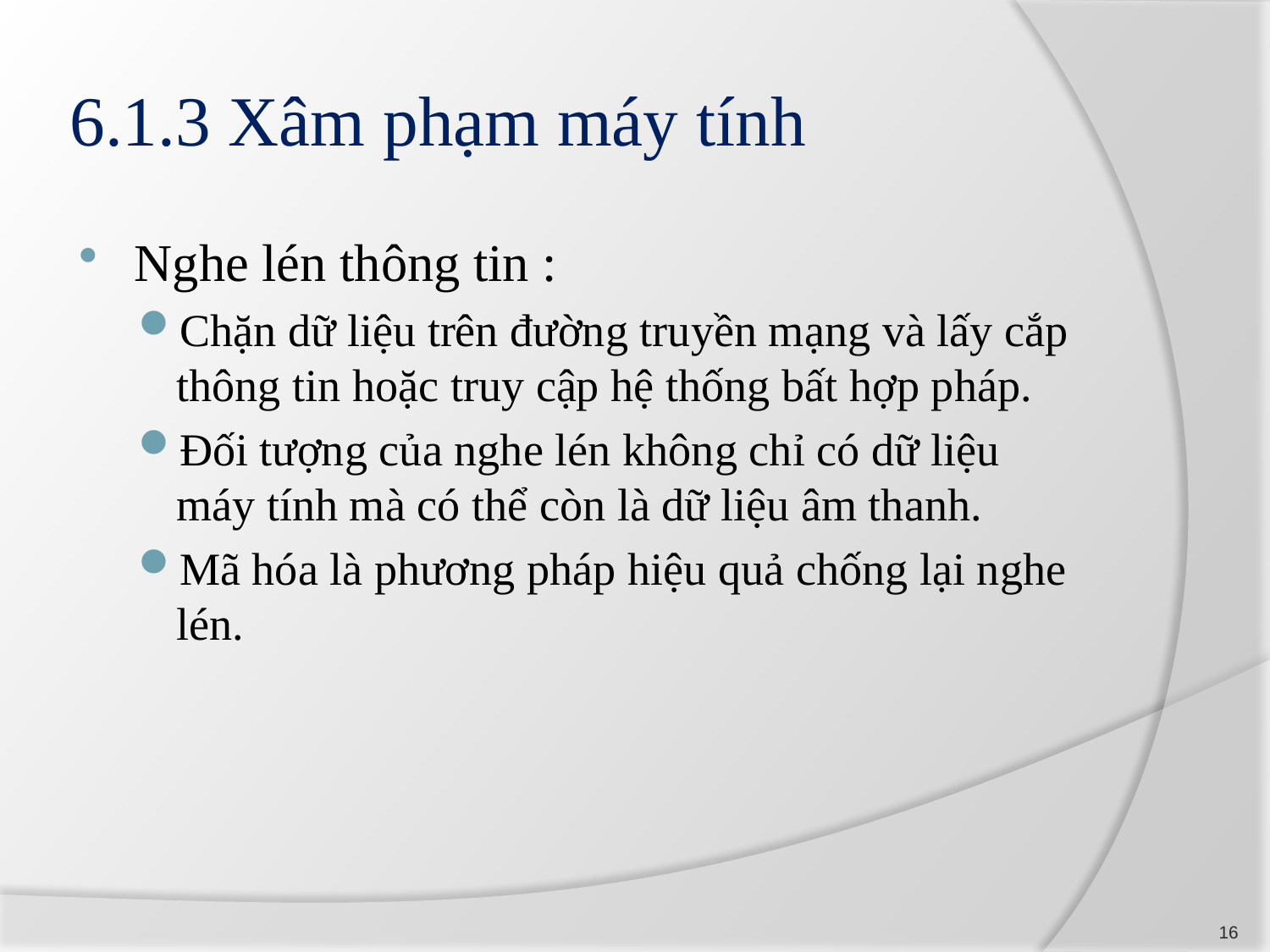

# 6.1.3 Xâm phạm máy tính
Nghe lén thông tin :
Chặn dữ liệu trên đường truyền mạng và lấy cắp thông tin hoặc truy cập hệ thống bất hợp pháp.
Đối tượng của nghe lén không chỉ có dữ liệu máy tính mà có thể còn là dữ liệu âm thanh.
Mã hóa là phương pháp hiệu quả chống lại nghe lén.
16